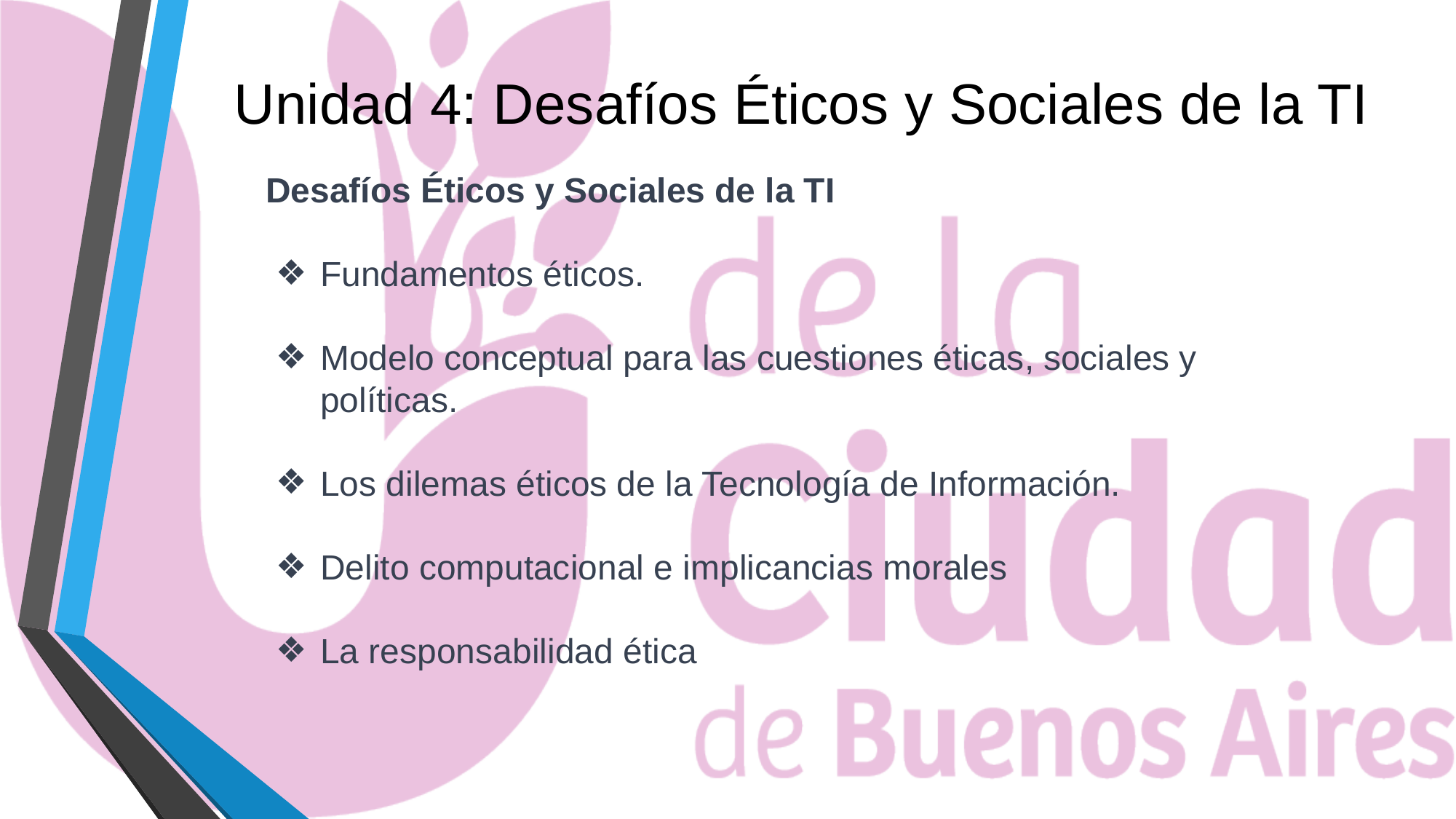

# Unidad 4: Desafíos Éticos y Sociales de la TI
Desafíos Éticos y Sociales de la TI

Fundamentos éticos.

Modelo conceptual para las cuestiones éticas, sociales y políticas.

Los dilemas éticos de la Tecnología de Información.

Delito computacional e implicancias morales

La responsabilidad ética